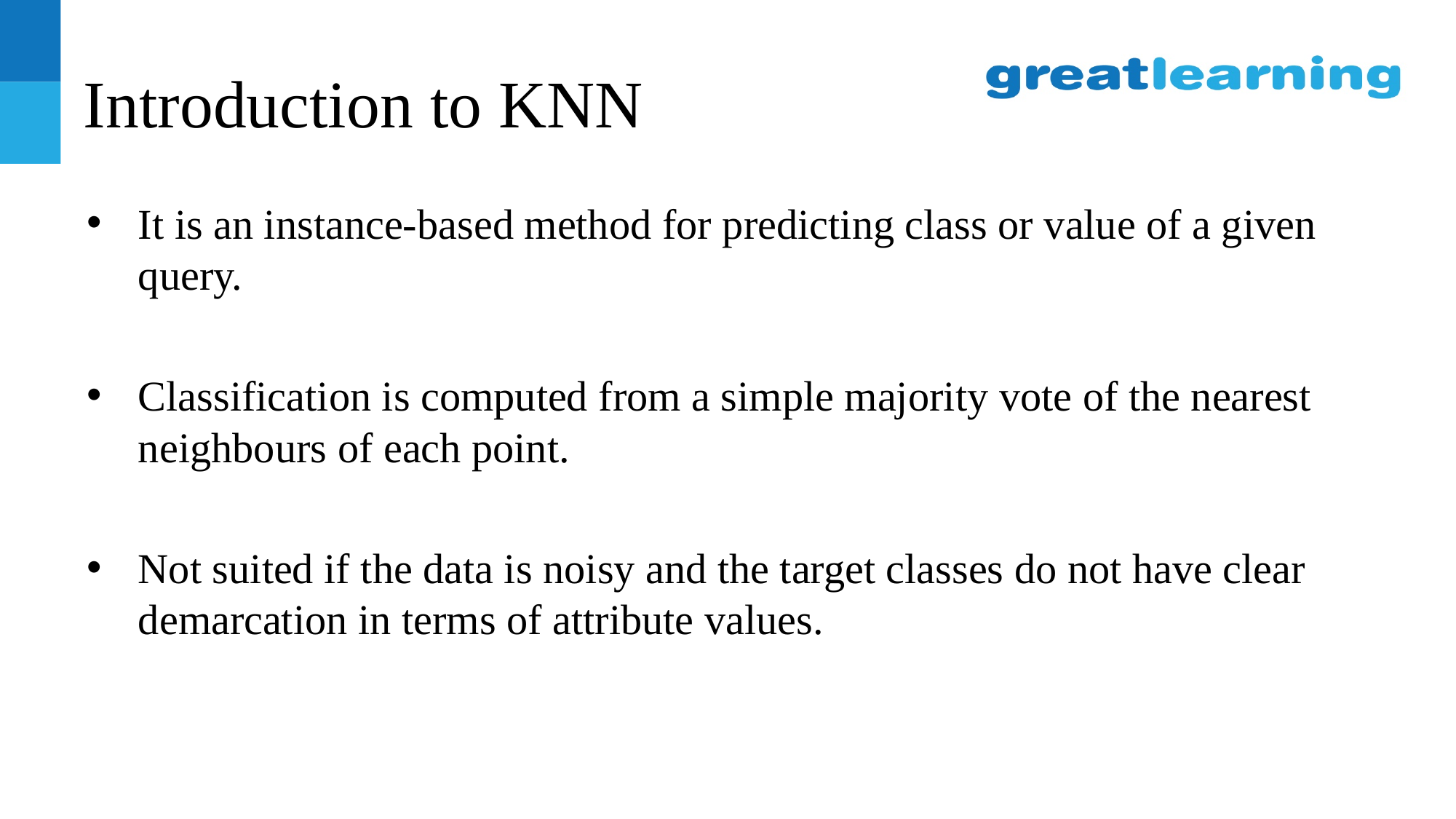

# Introduction to KNN
It is an instance-based method for predicting class or value of a given query.

Classification is computed from a simple majority vote of the nearest neighbours of each point.

Not suited if the data is noisy and the target classes do not have clear demarcation in terms of attribute values.